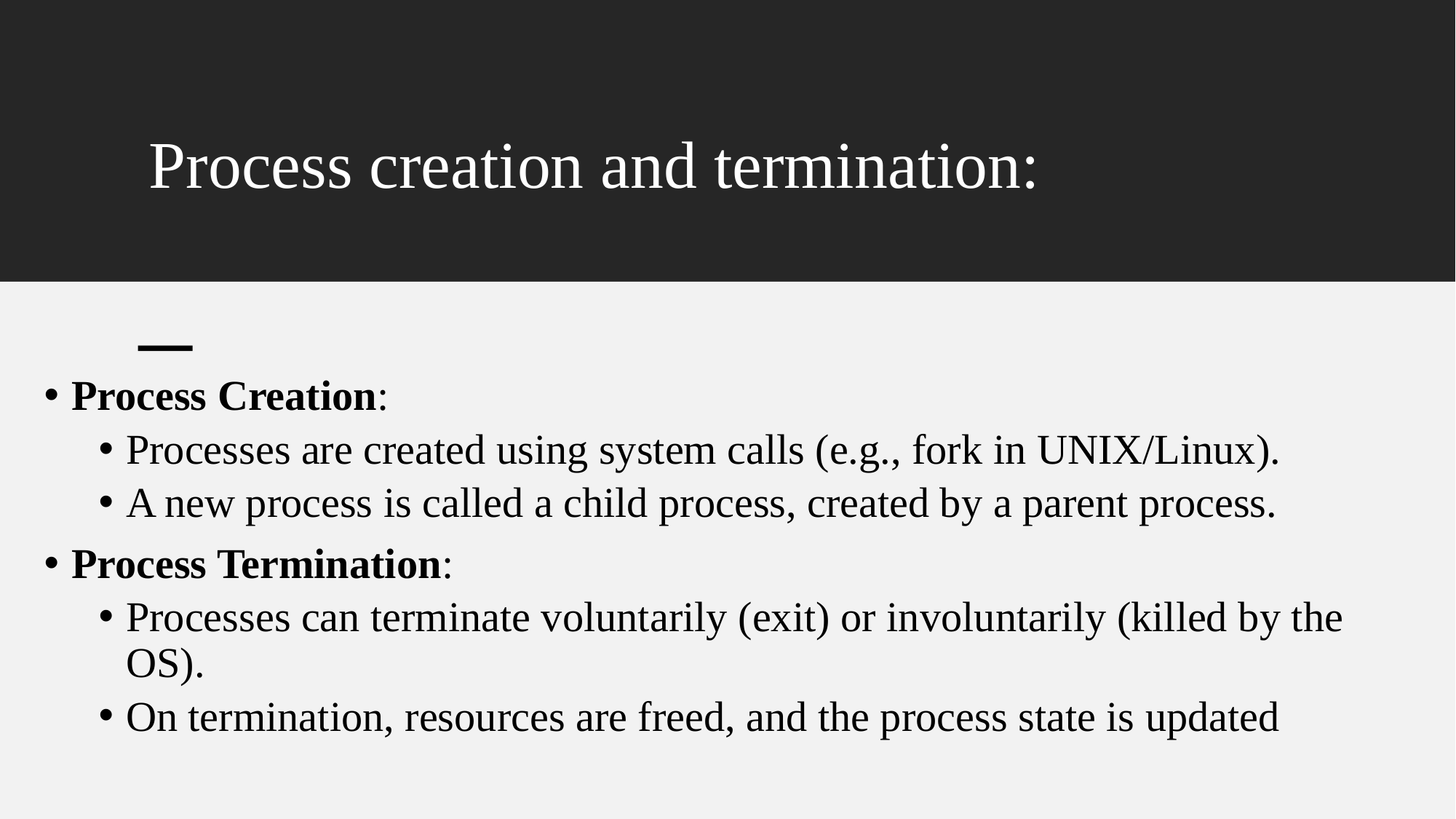

# Process creation and termination:

Process Creation:
Processes are created using system calls (e.g., fork in UNIX/Linux).
A new process is called a child process, created by a parent process.
Process Termination:
Processes can terminate voluntarily (exit) or involuntarily (killed by the OS).
On termination, resources are freed, and the process state is updated